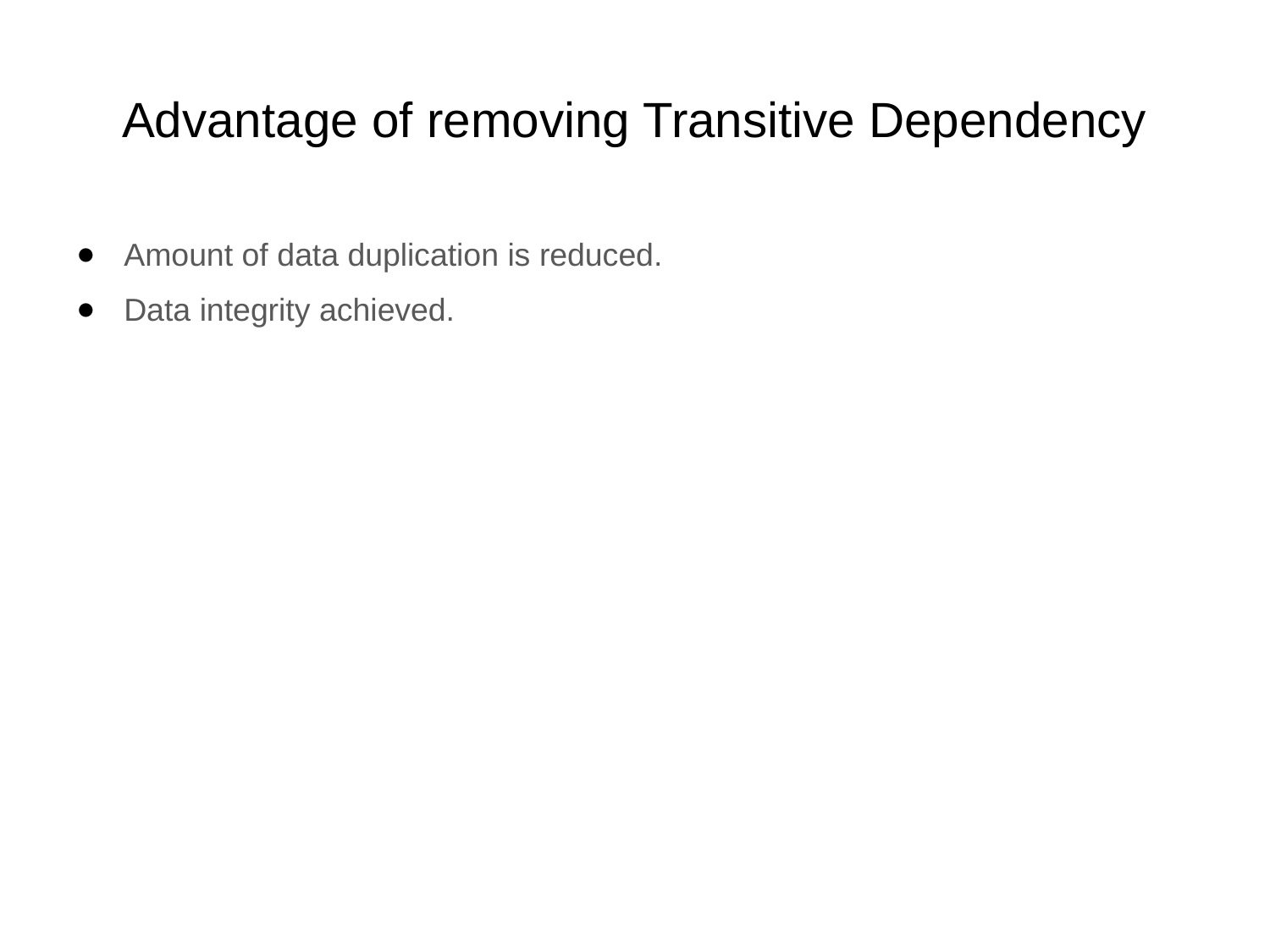

# Advantage of removing Transitive Dependency
Amount of data duplication is reduced.
Data integrity achieved.